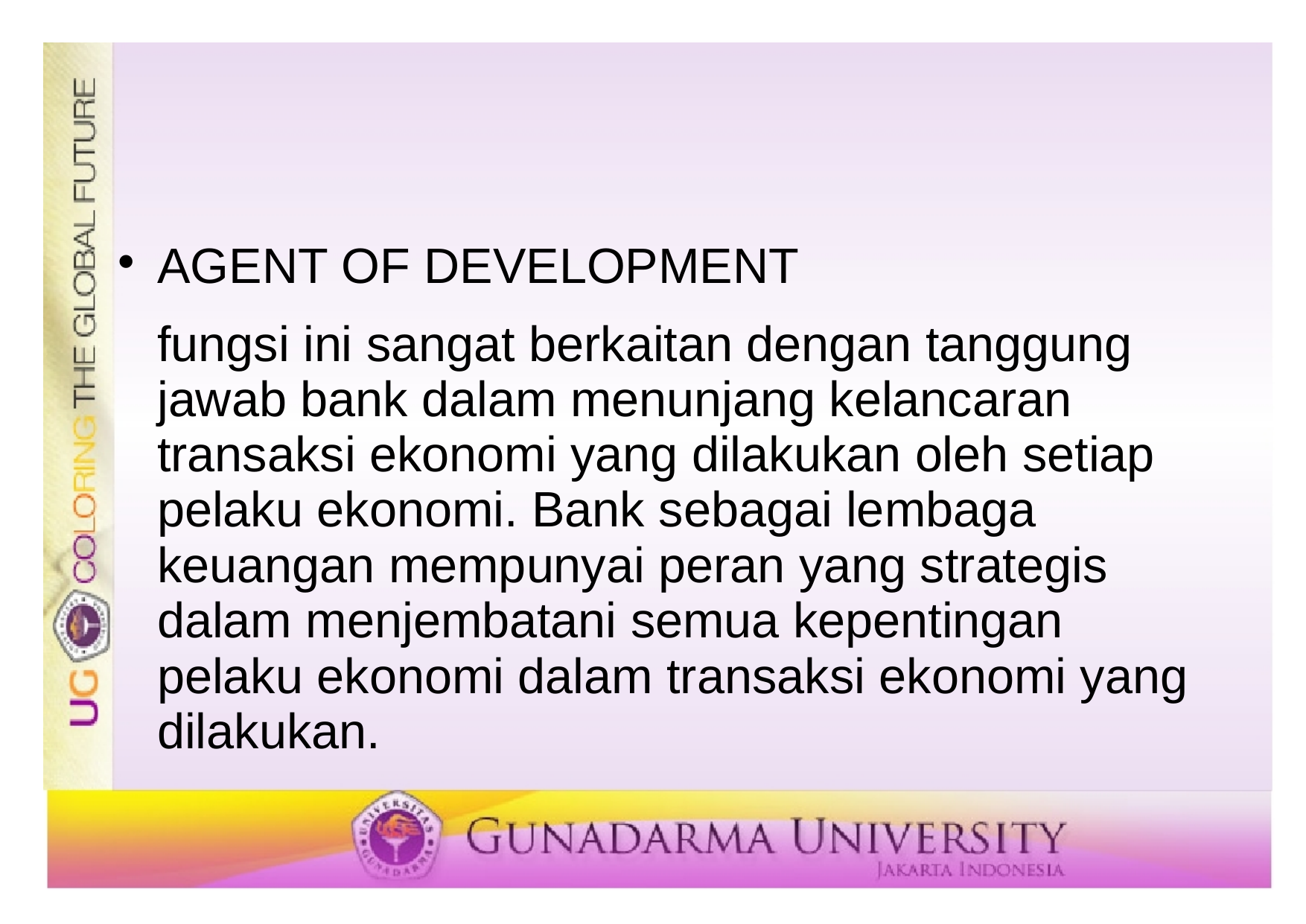

#
AGENT OF DEVELOPMENT
	fungsi ini sangat berkaitan dengan tanggung jawab bank dalam menunjang kelancaran transaksi ekonomi yang dilakukan oleh setiap pelaku ekonomi. Bank sebagai lembaga keuangan mempunyai peran yang strategis dalam menjembatani semua kepentingan pelaku ekonomi dalam transaksi ekonomi yang dilakukan.